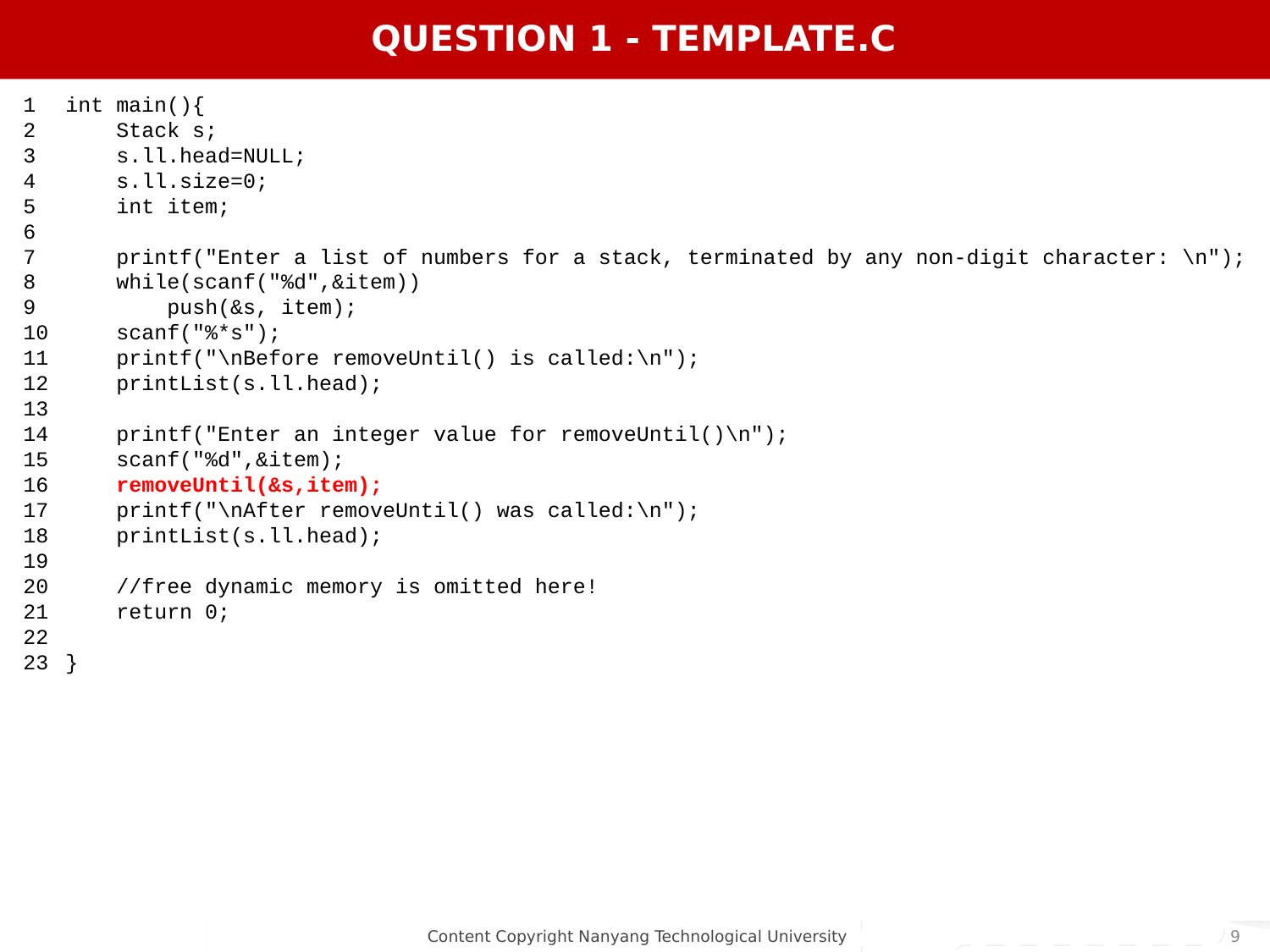

# Question 1 - Template.c
Question 1 - Template.c

1
2
3
4
5
6
7
8
9
10
11
12
13
14
15
16
17
18
19
20
21
22
23
int main(){
    Stack s;
    s.ll.head=NULL;
    s.ll.size=0;
    int item;

    printf("Enter a list of numbers for a stack, terminated by any non-digit character: \n");
    while(scanf("%d",&item))
        push(&s, item);
    scanf("%*s");
    printf("\nBefore removeUntil() is called:\n");
    printList(s.ll.head);

    printf("Enter an integer value for removeUntil()\n");
    scanf("%d",&item);
    removeUntil(&s,item);
    printf("\nAfter removeUntil() was called:\n");
    printList(s.ll.head);

    //free dynamic memory is omitted here!
    return 0;

}